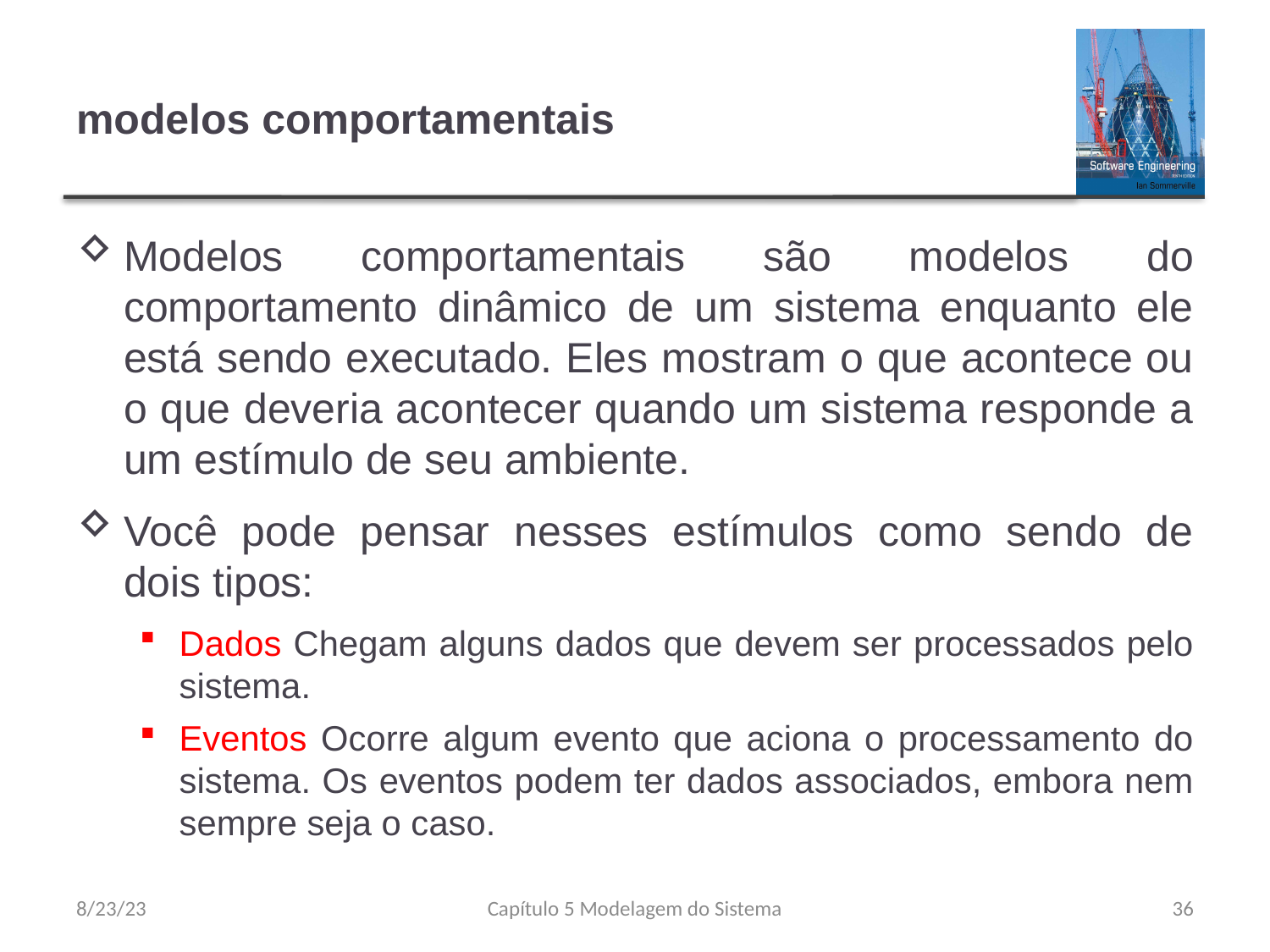

# modelos comportamentais
Modelos comportamentais são modelos do comportamento dinâmico de um sistema enquanto ele está sendo executado. Eles mostram o que acontece ou o que deveria acontecer quando um sistema responde a um estímulo de seu ambiente.
Você pode pensar nesses estímulos como sendo de dois tipos:
Dados Chegam alguns dados que devem ser processados pelo sistema.
Eventos Ocorre algum evento que aciona o processamento do sistema. Os eventos podem ter dados associados, embora nem sempre seja o caso.

8/23/23
Capítulo 5 Modelagem do Sistema
36